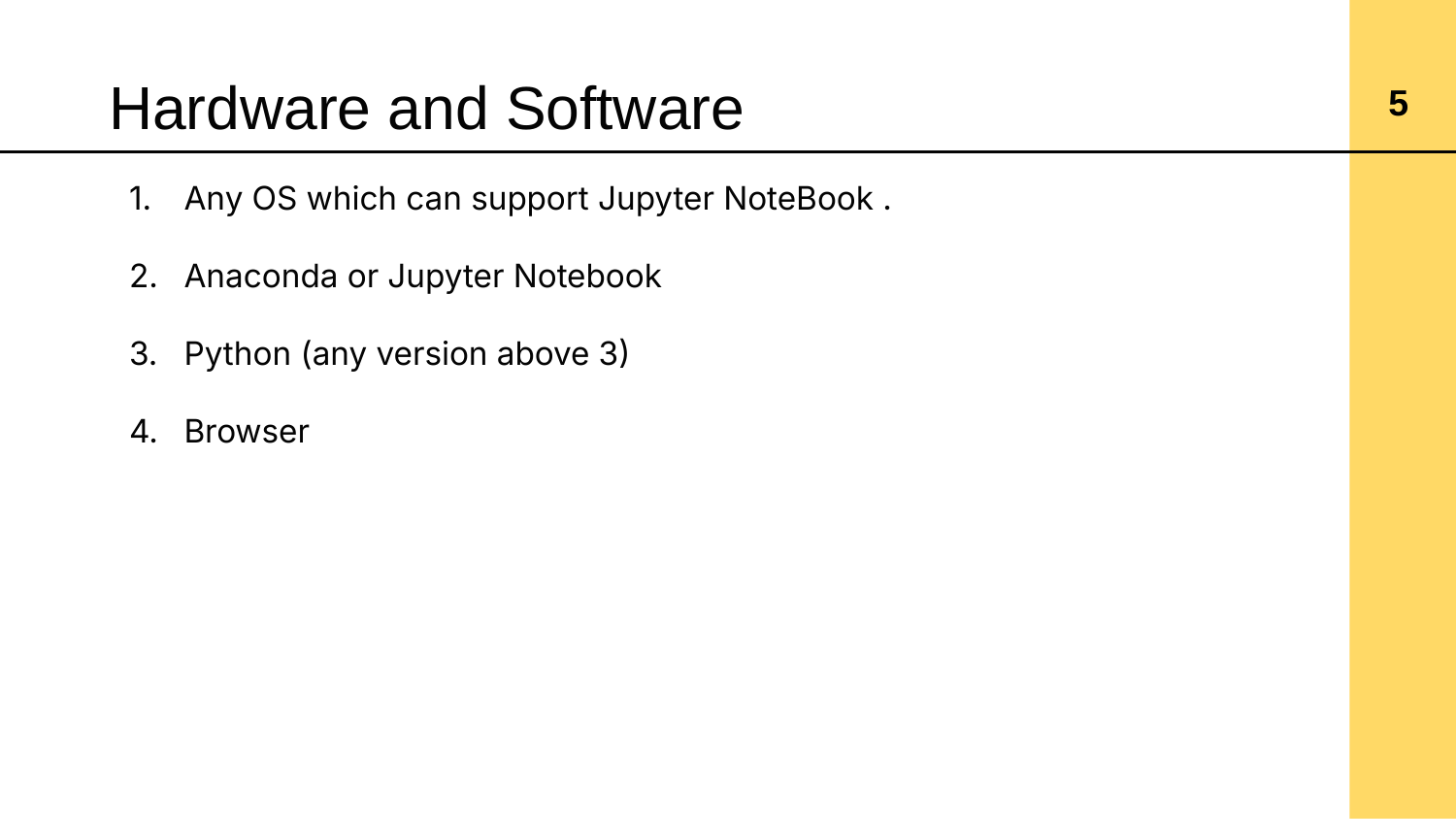

# Hardware and Software
5
Any OS which can support Jupyter NoteBook .

Anaconda or Jupyter Notebook

Python (any version above 3)

Browser